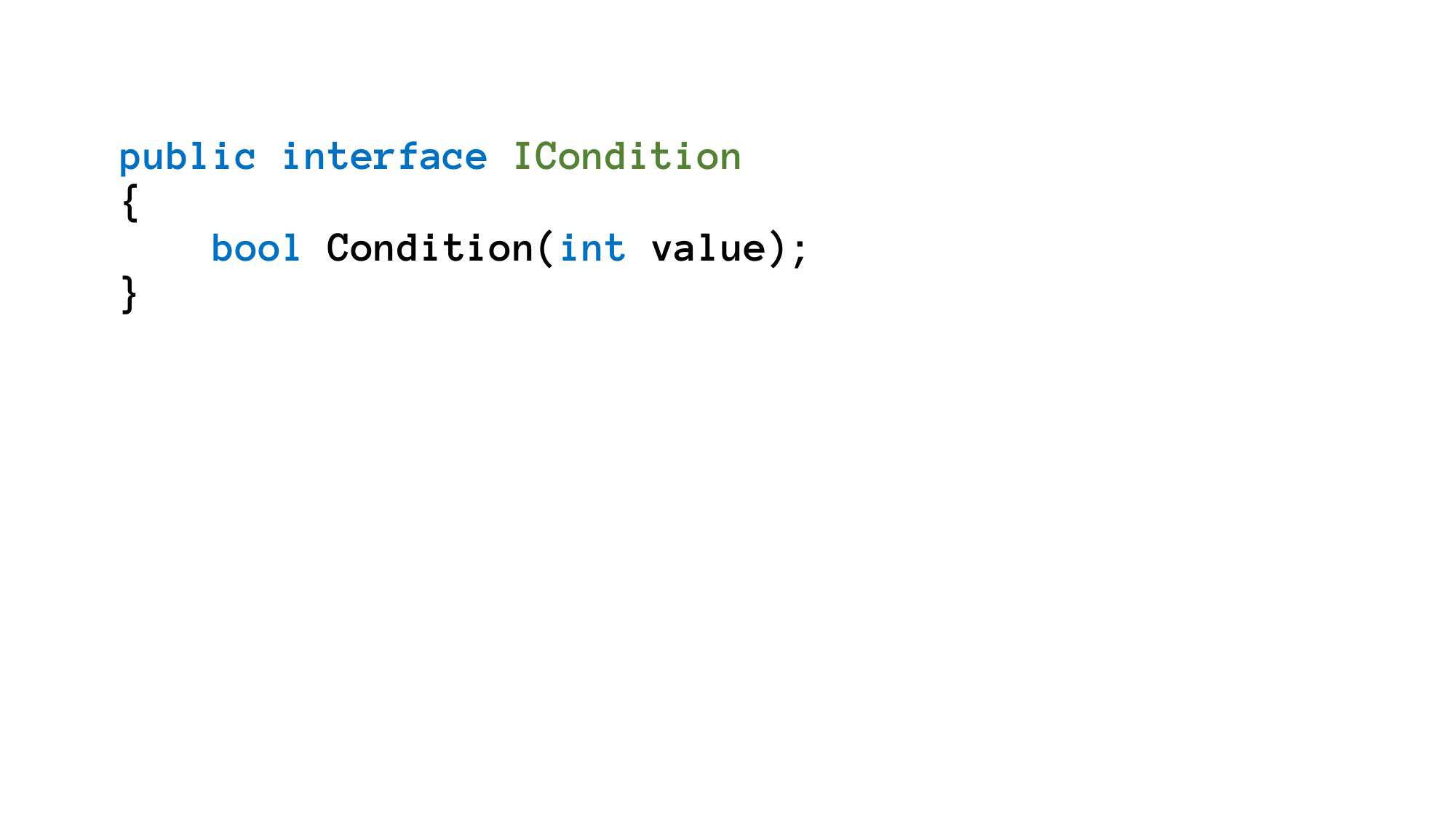

public interface ICondition
{
    bool Condition(int value);
}